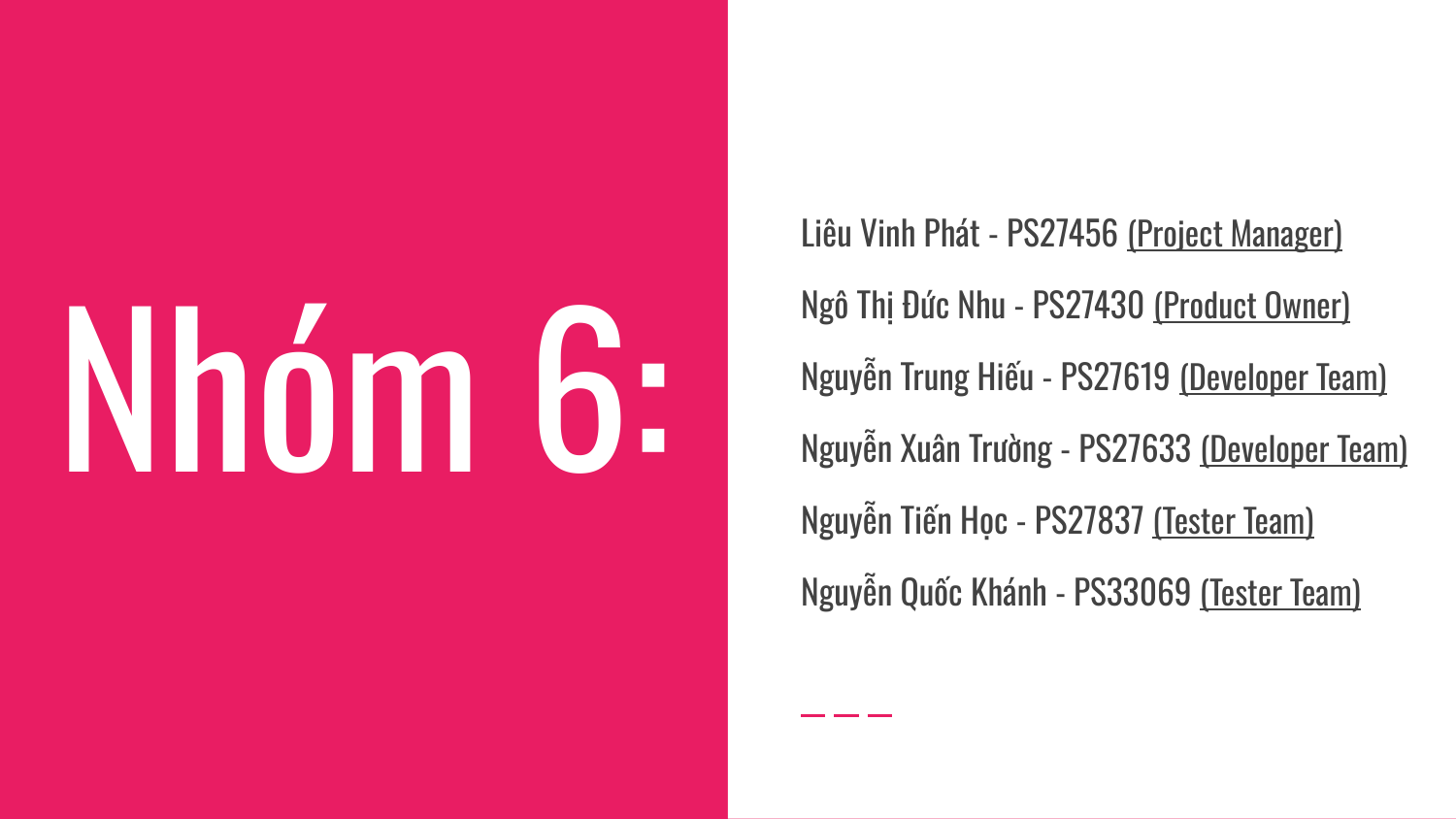

Liêu Vinh Phát - PS27456 (Project Manager)
Ngô Thị Đức Nhu - PS27430 (Product Owner)
Nguyễn Trung Hiếu - PS27619 (Developer Team)
Nguyễn Xuân Trường - PS27633 (Developer Team)
Nguyễn Tiến Học - PS27837 (Tester Team)
Nguyễn Quốc Khánh - PS33069 (Tester Team)
# Nhóm 6: